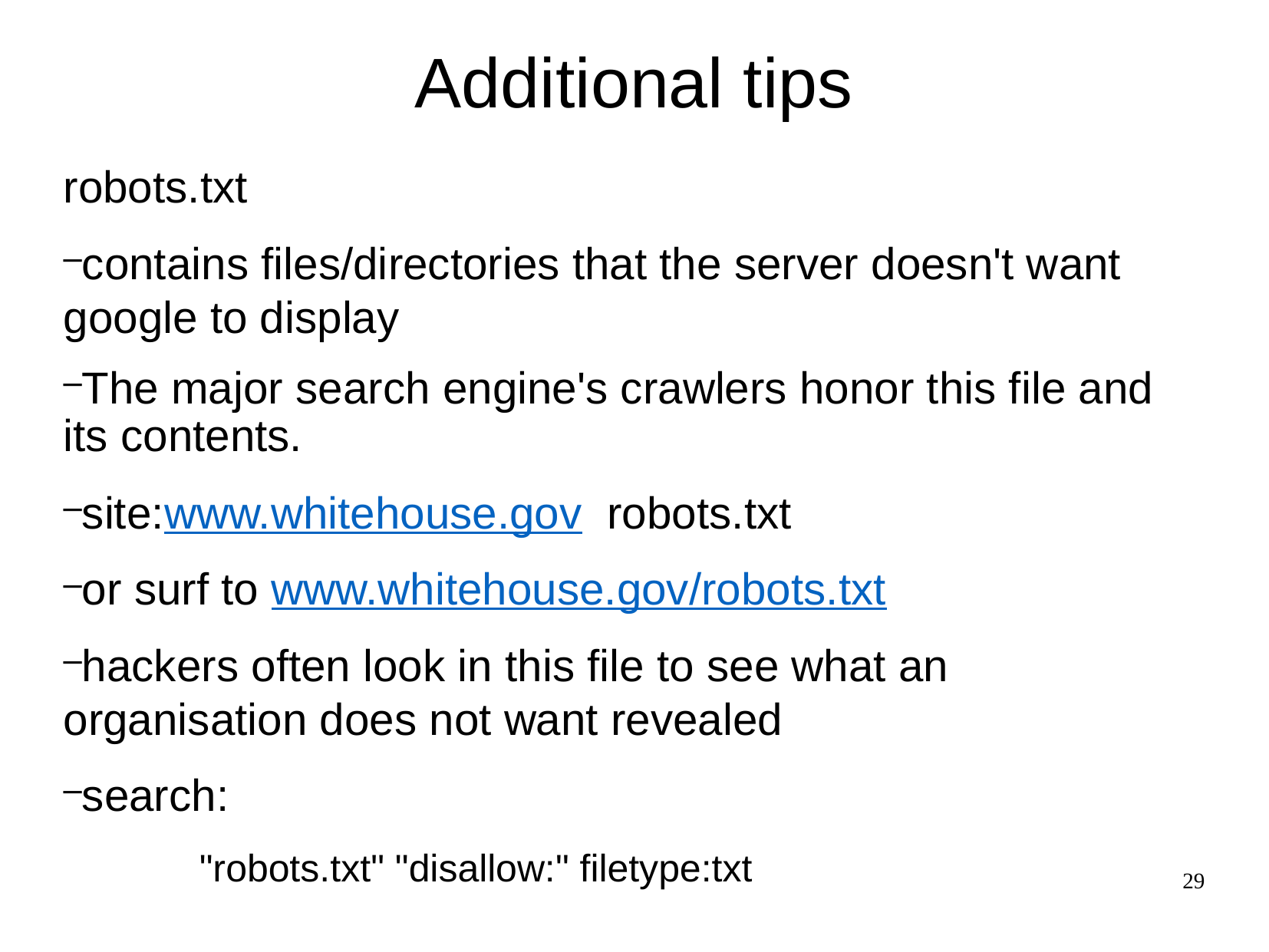

Additional tips
robots.txt
contains files/directories that the server doesn't want google to display
The major search engine's crawlers honor this file and its contents.
site:www.whitehouse.gov  robots.txt
or surf to www.whitehouse.gov/robots.txt
hackers often look in this file to see what an organisation does not want revealed
search:
"robots.txt" "disallow:" filetype:txt
29